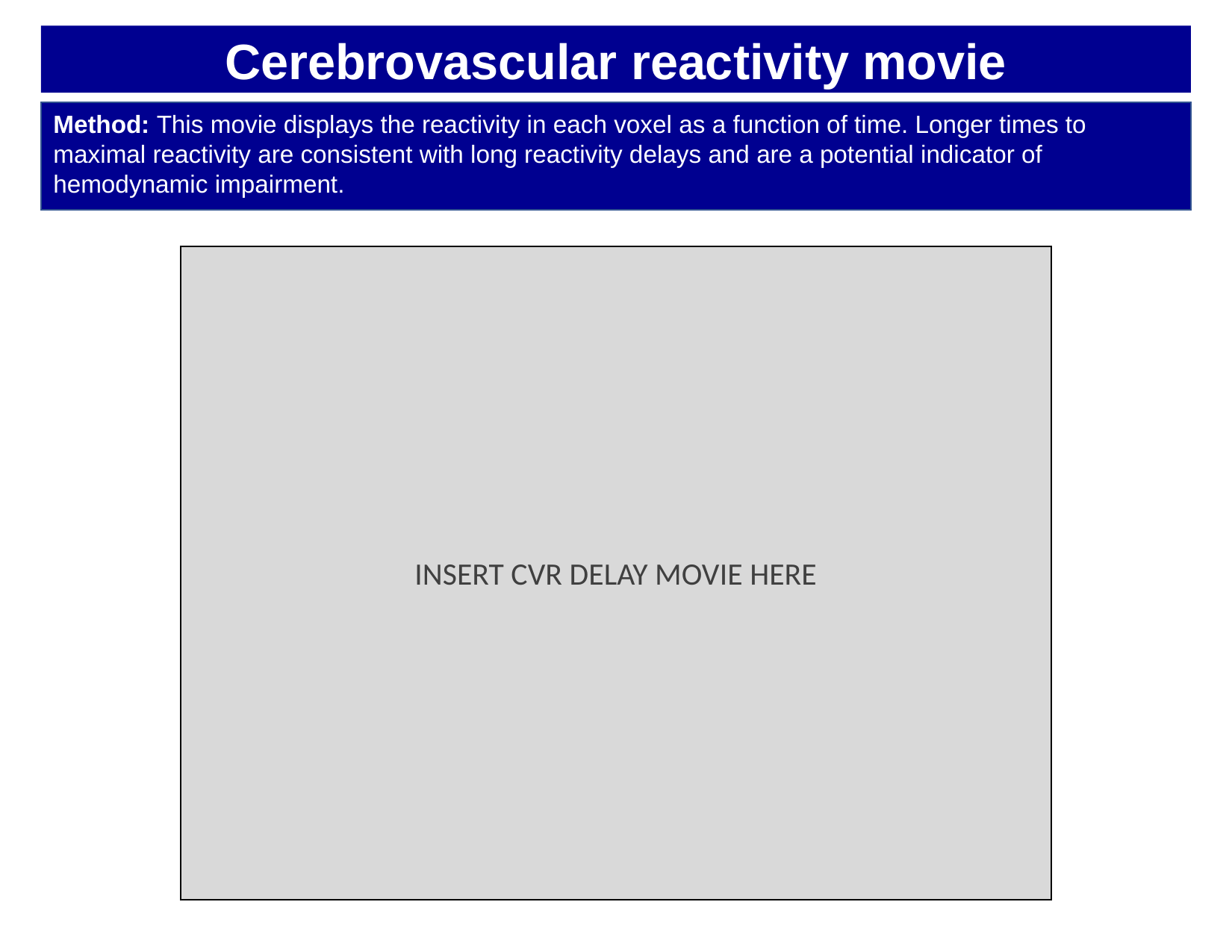

Cerebrovascular reactivity movie
Method: This movie displays the reactivity in each voxel as a function of time. Longer times to maximal reactivity are consistent with long reactivity delays and are a potential indicator of hemodynamic impairment.
INSERT CVR DELAY MOVIE HERE